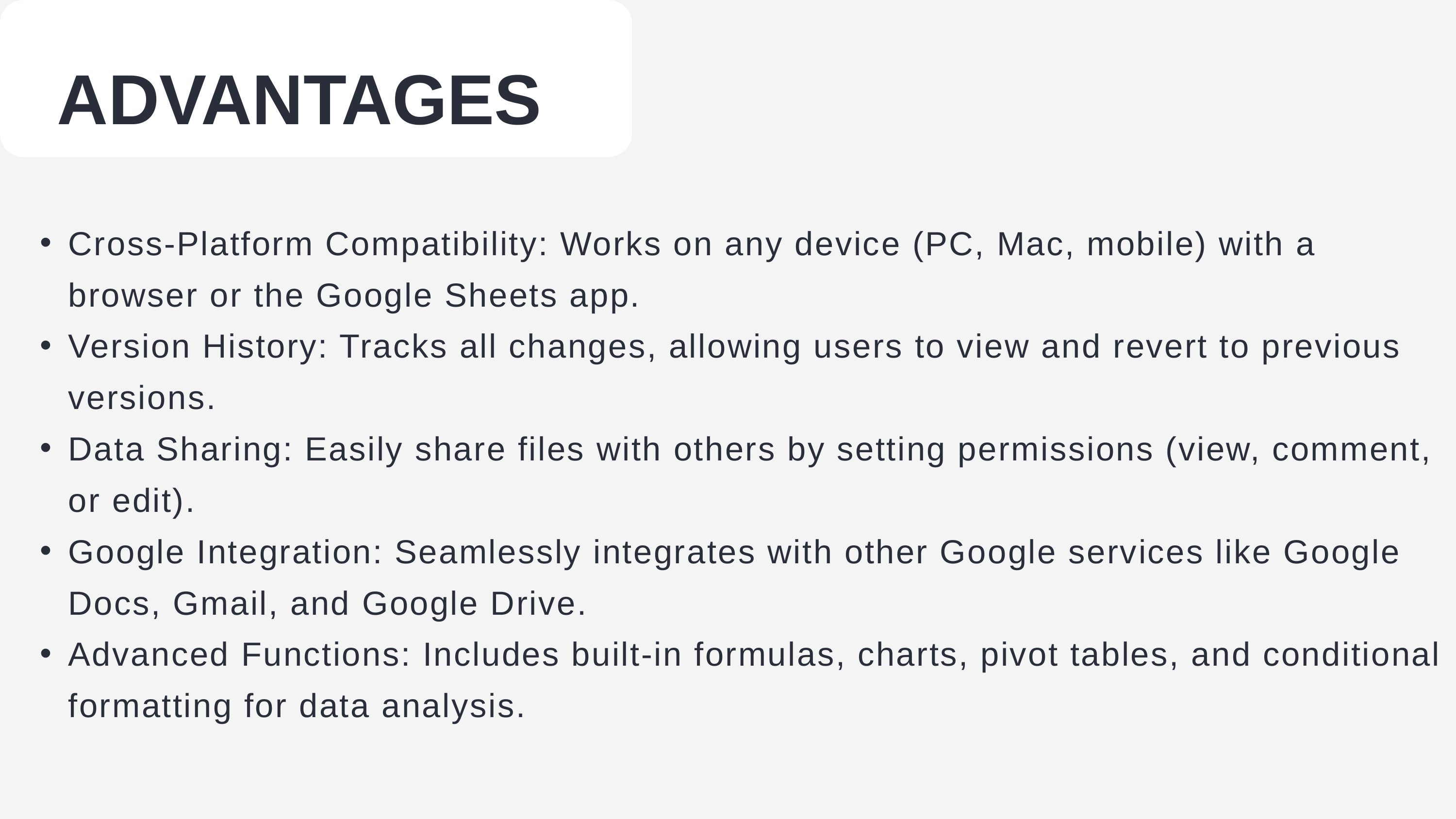

ADVANTAGES

Cross-Platform Compatibility: Works on any device (PC, Mac, mobile) with a browser or the Google Sheets app.
Version History: Tracks all changes, allowing users to view and revert to previous versions.
Data Sharing: Easily share files with others by setting permissions (view, comment, or edit).
Google Integration: Seamlessly integrates with other Google services like Google Docs, Gmail, and Google Drive.
Advanced Functions: Includes built-in formulas, charts, pivot tables, and conditional formatting for data analysis.